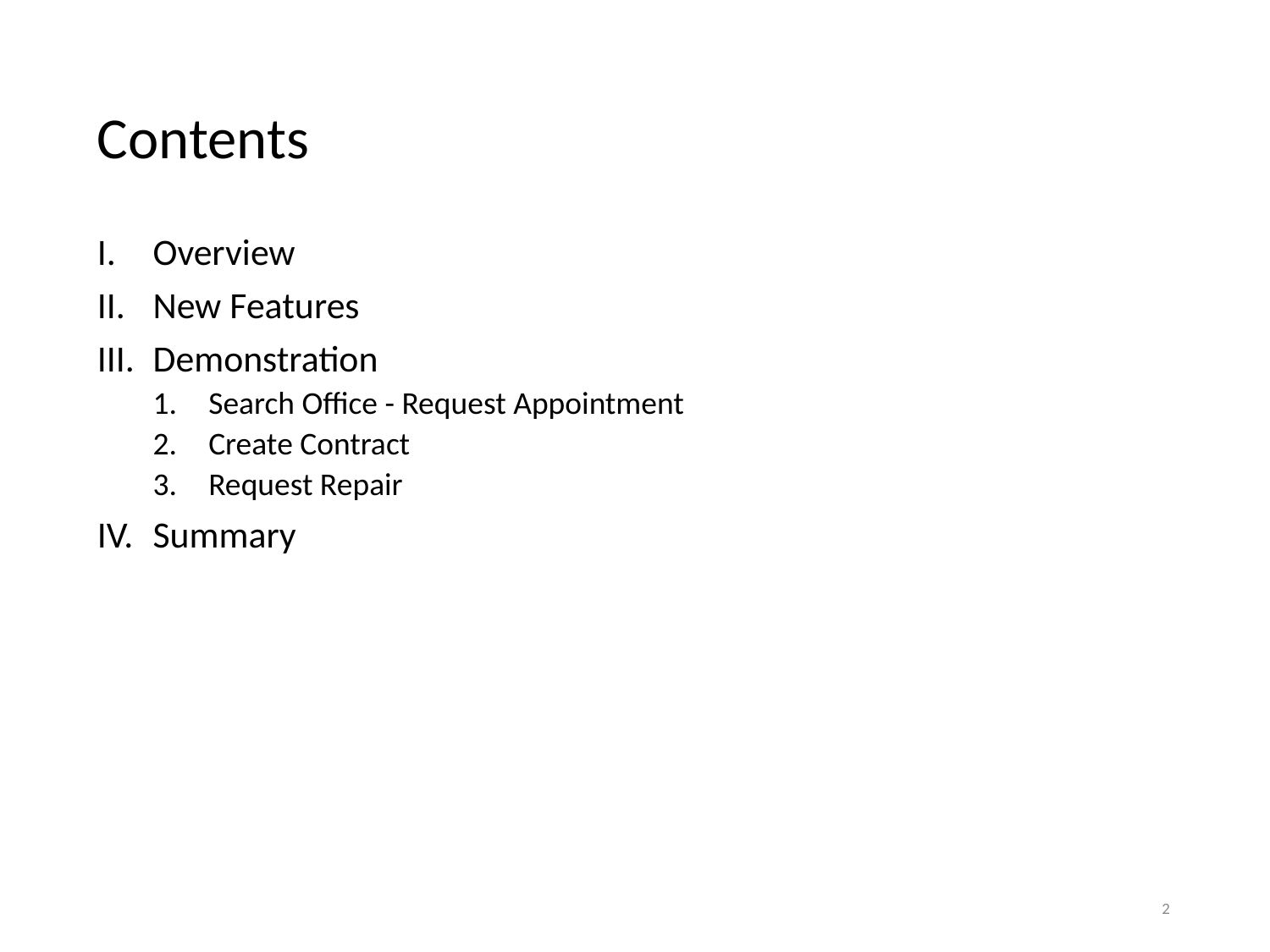

# Contents
Overview
New Features
Demonstration
Search Office - Request Appointment
Create Contract
Request Repair
Summary
2